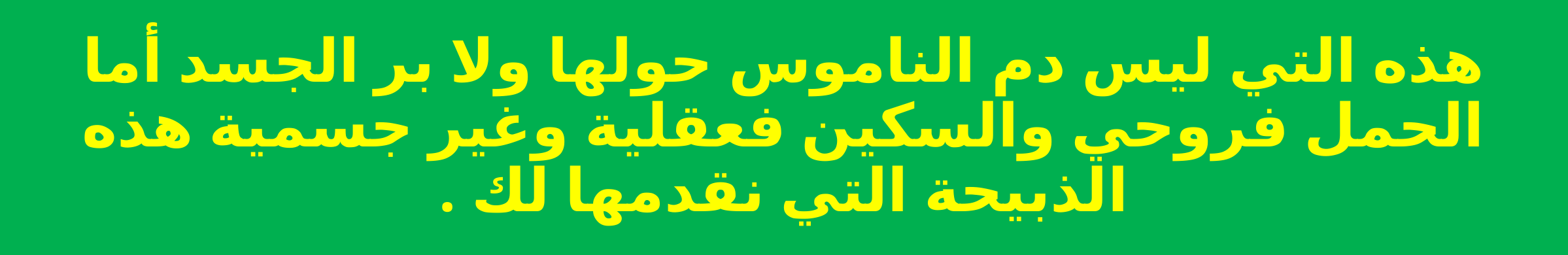

هذه التي ليس دم الناموس حولها ولا بر الجسد أما الحمل فروحي والسكين فعقلية وغير جسمية هذه الذبيحة التي نقدمها لك .